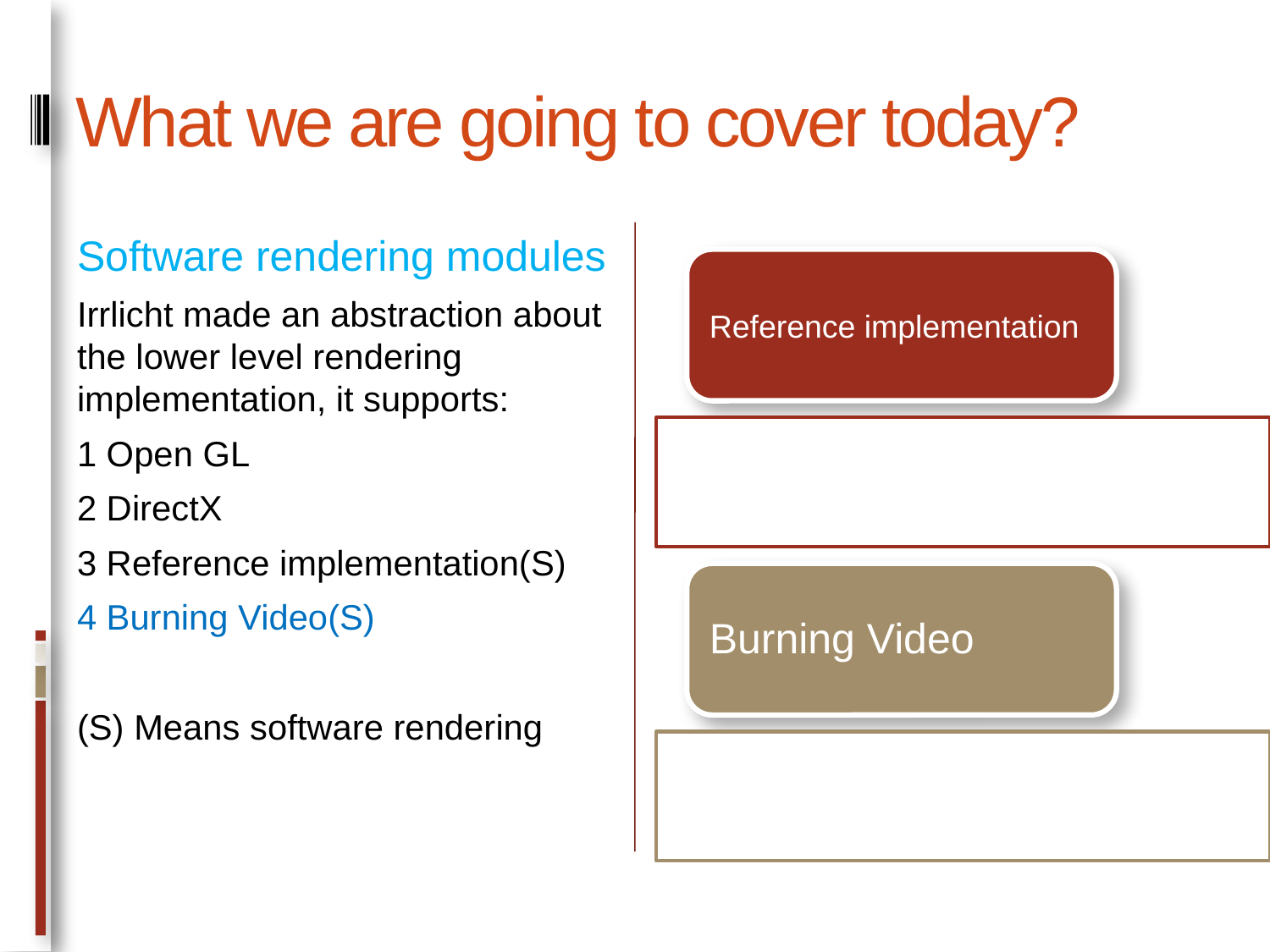

# What we are going to cover today?
Software rendering modules
Irrlicht made an abstraction about the lower level rendering implementation, it supports:
1 Open GL
2 DirectX
3 Reference implementation(S)
4 Burning Video(S)

(S) Means software rendering
Reference implementation
Burning Video